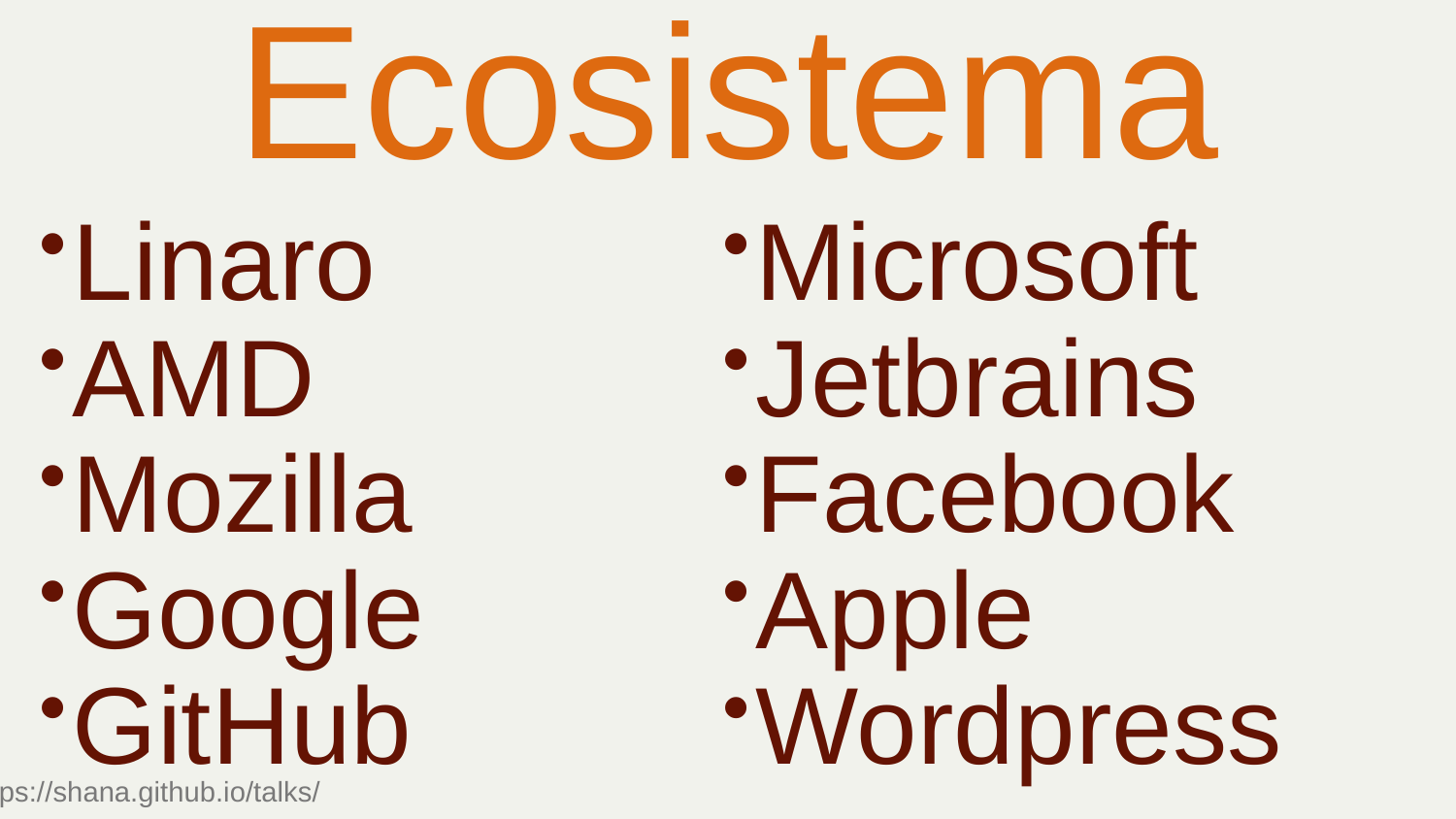

Ecosistema
Linaro
AMD
Mozilla
Google
GitHub

Microsoft
Jetbrains
Facebook
Apple
Wordpress